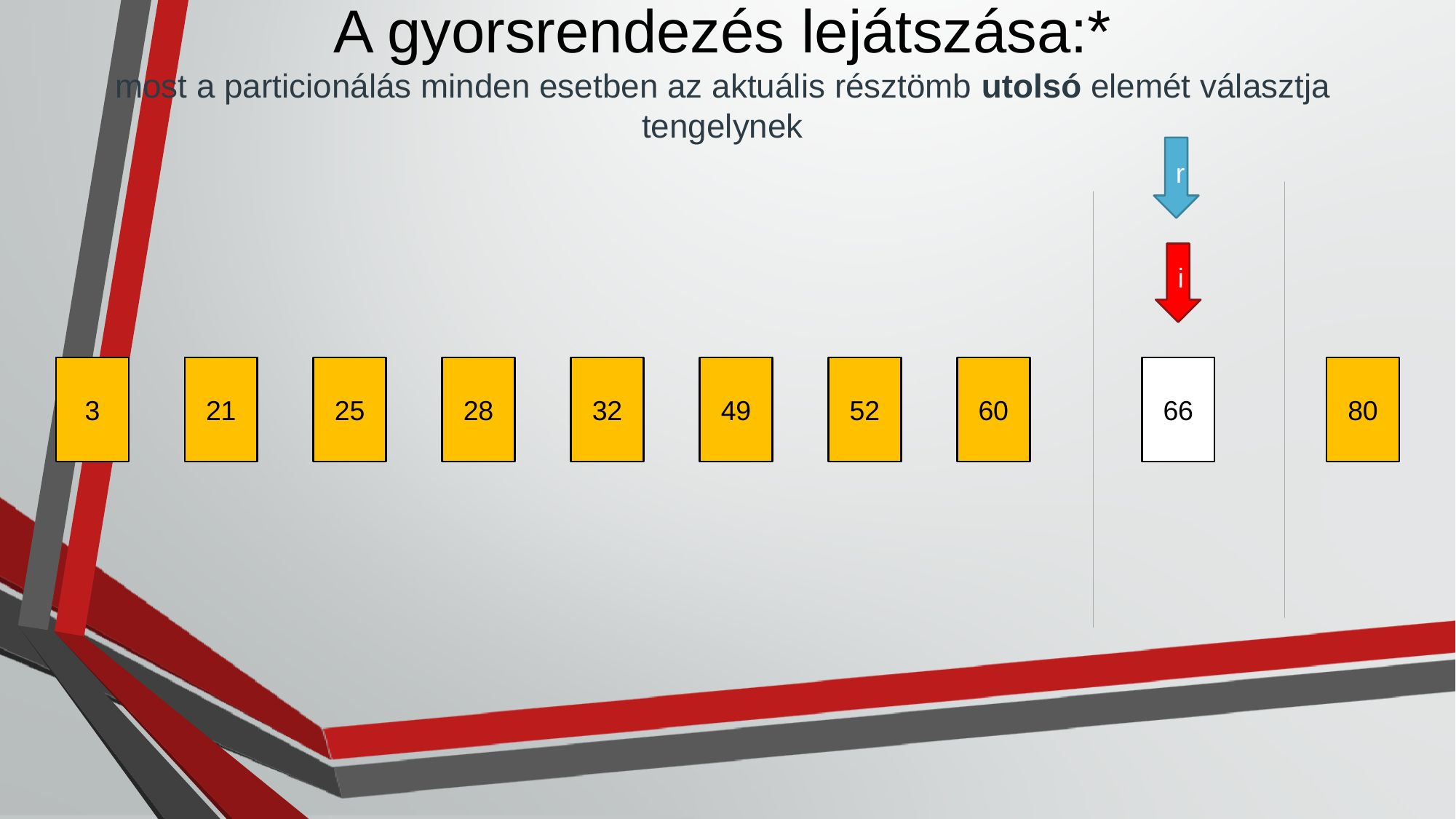

A gyorsrendezés lejátszása:*
most a particionálás minden esetben az aktuális résztömb utolsó elemét választja tengelynek
r
i
3
21
25
28
32
49
52
60
66
80